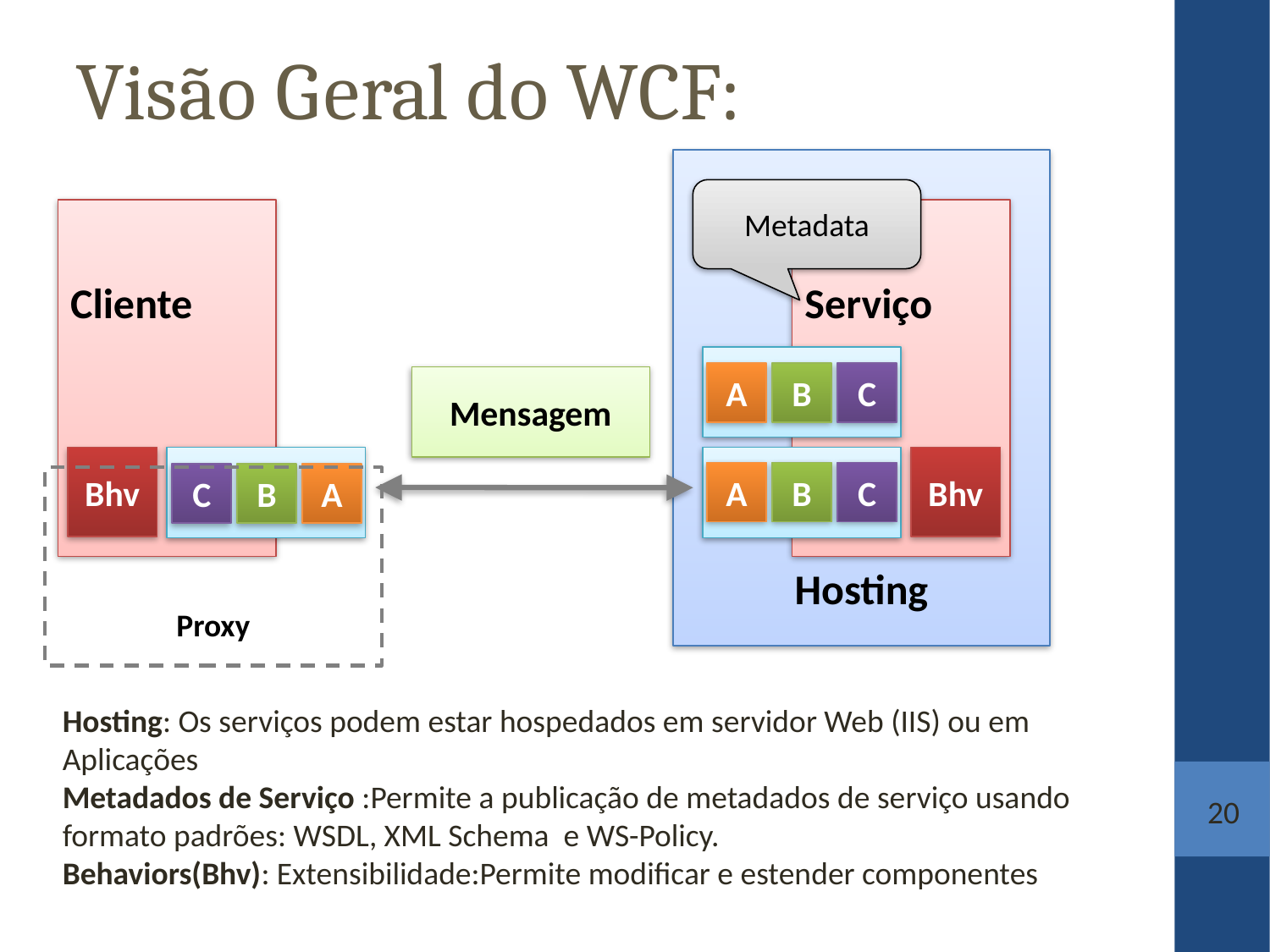

Visão Geral do WCF:

Hosting
Metadata
Cliente

Serviço

A
B
C
Mensagem

Bhv

Bhv
A
B
C
C
B
A

Proxy

Hosting: Os serviços podem estar hospedados em servidor Web (IIS) ou em Aplicações
Metadados de Serviço :Permite a publicação de metadados de serviço usando formato padrões: WSDL, XML Schema  e WS-Policy.
Behaviors(Bhv): Extensibilidade:Permite modificar e estender componentes
20